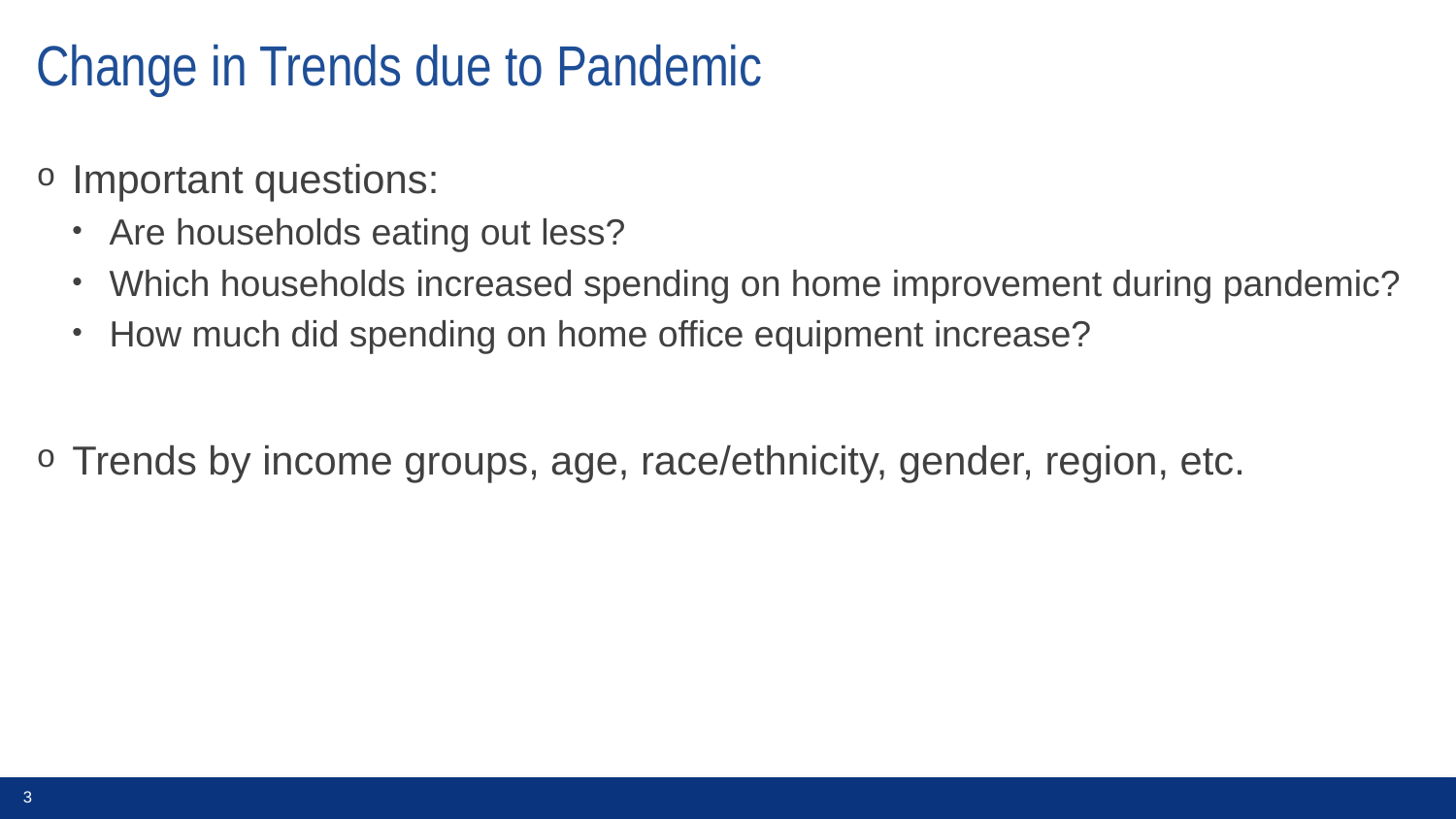

# Change in Trends due to Pandemic
Important questions:
Are households eating out less?
Which households increased spending on home improvement during pandemic?
How much did spending on home office equipment increase?

Trends by income groups, age, race/ethnicity, gender, region, etc.

3